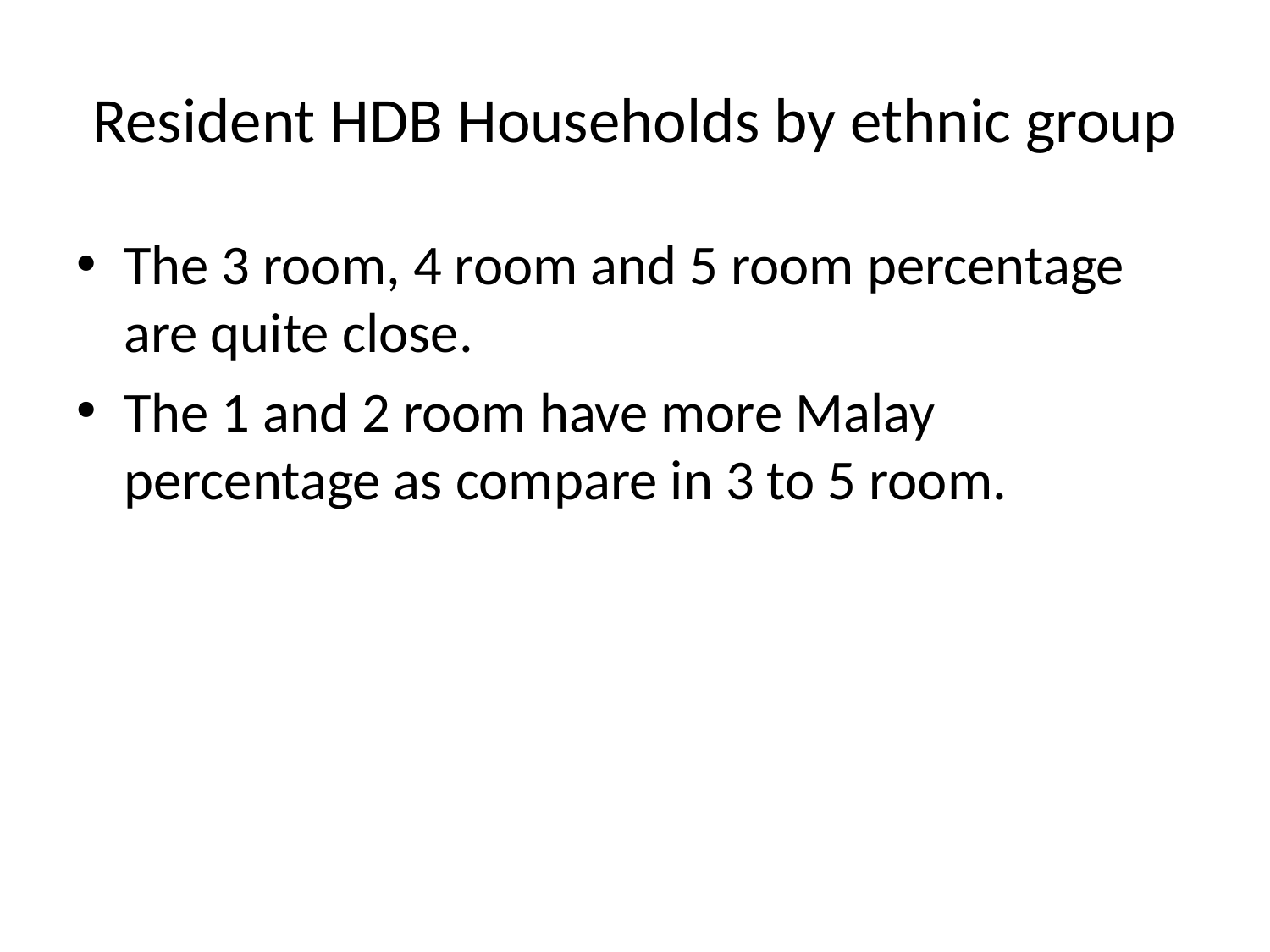

# Resident HDB Households by ethnic group
The 3 room, 4 room and 5 room percentage are quite close.
The 1 and 2 room have more Malay percentage as compare in 3 to 5 room.